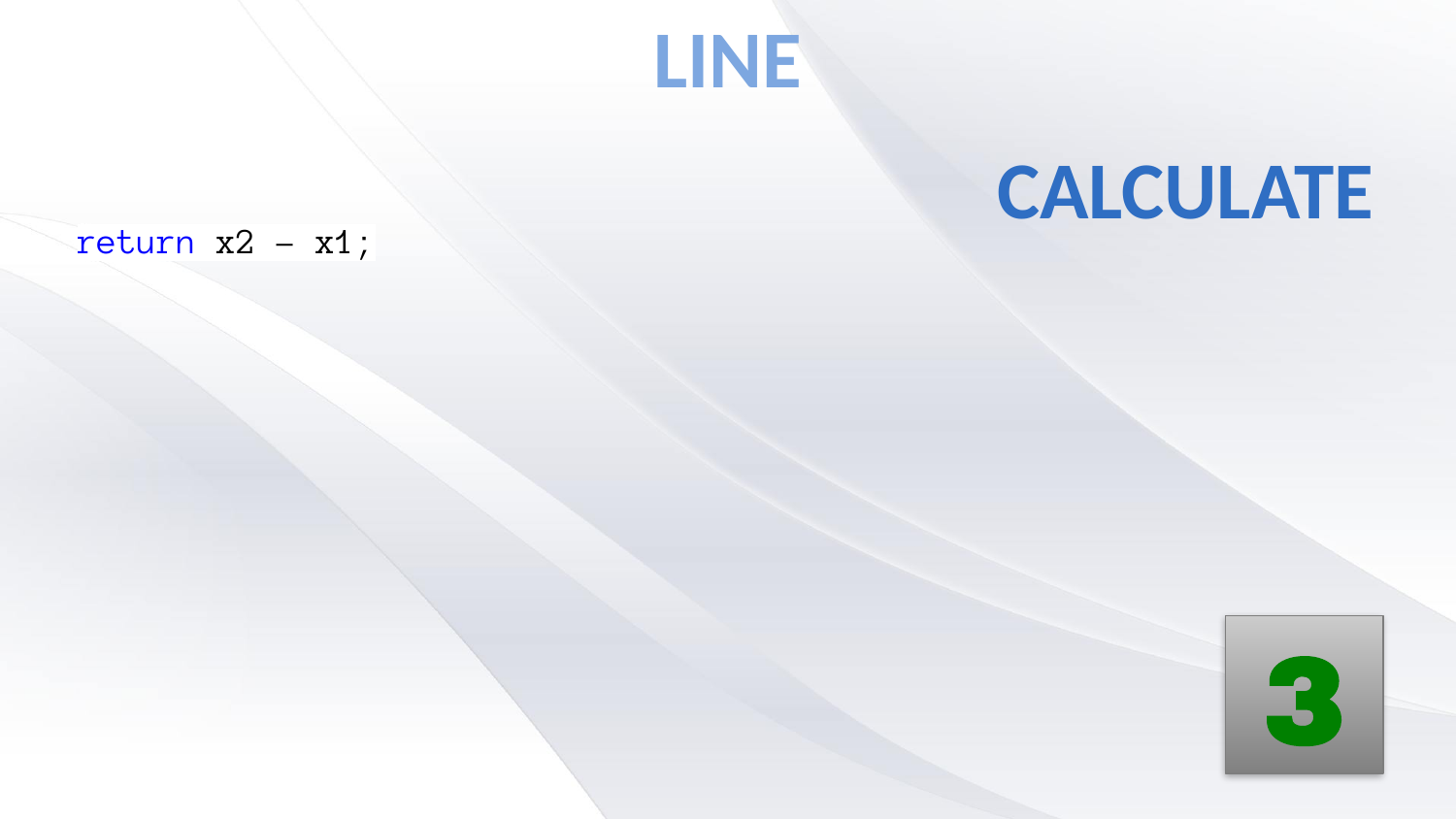

# Line
Calculate

return x2 – x1;
3